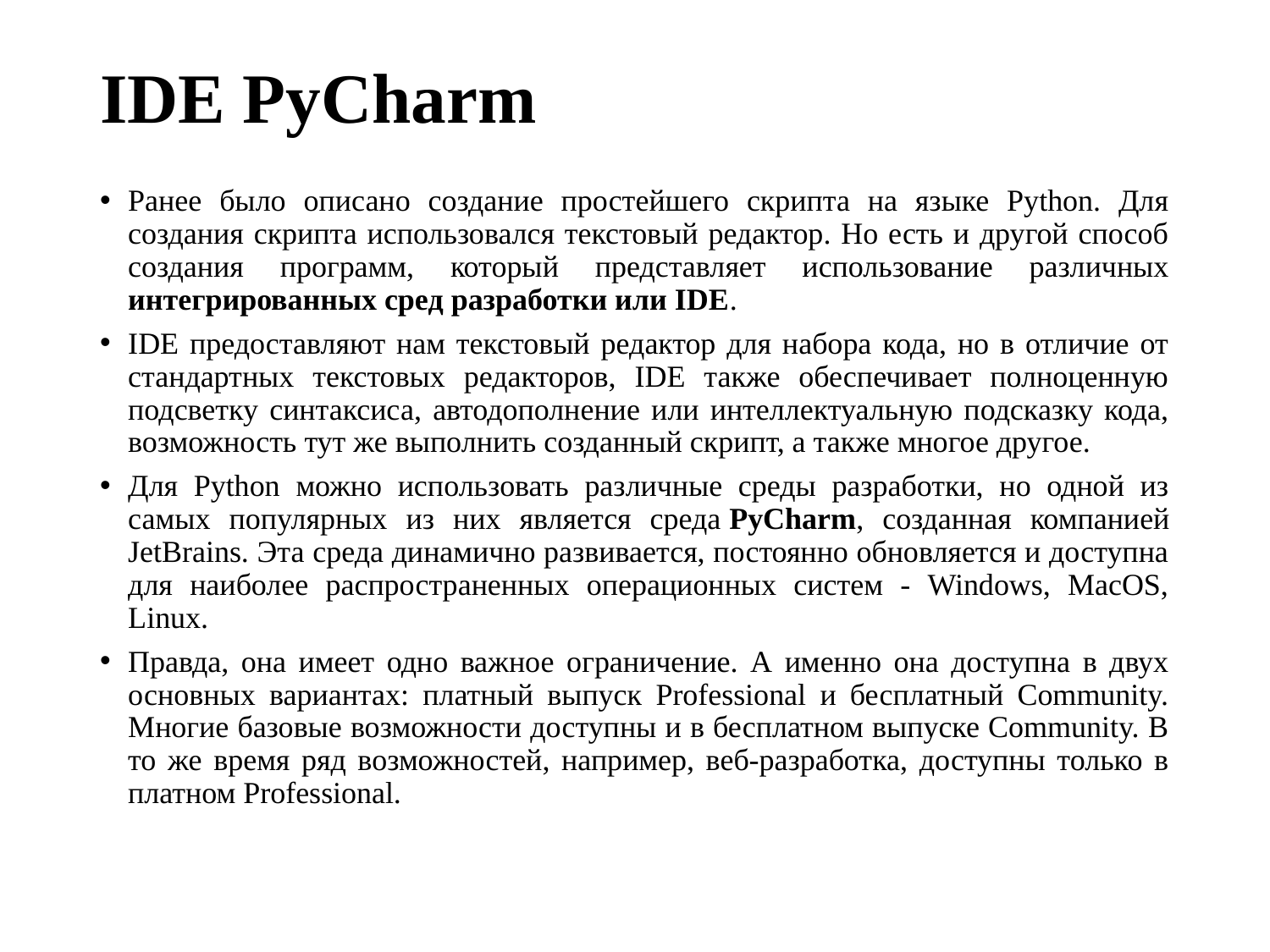

# IDE PyCharm
Ранее было описано создание простейшего скрипта на языке Python. Для создания скрипта использовался текстовый редактор. Но есть и другой способ создания программ, который представляет использование различных интегрированных сред разработки или IDE.
IDE предоставляют нам текстовый редактор для набора кода, но в отличие от стандартных текстовых редакторов, IDE также обеспечивает полноценную подсветку синтаксиса, автодополнение или интеллектуальную подсказку кода, возможность тут же выполнить созданный скрипт, а также многое другое.
Для Python можно использовать различные среды разработки, но одной из самых популярных из них является среда PyCharm, созданная компанией JetBrains. Эта среда динамично развивается, постоянно обновляется и доступна для наиболее распространенных операционных систем - Windows, MacOS, Linux.
Правда, она имеет одно важное ограничение. А именно она доступна в двух основных вариантах: платный выпуск Professional и бесплатный Community. Многие базовые возможности доступны и в бесплатном выпуске Community. В то же время ряд возможностей, например, веб-разработка, доступны только в платном Professional.